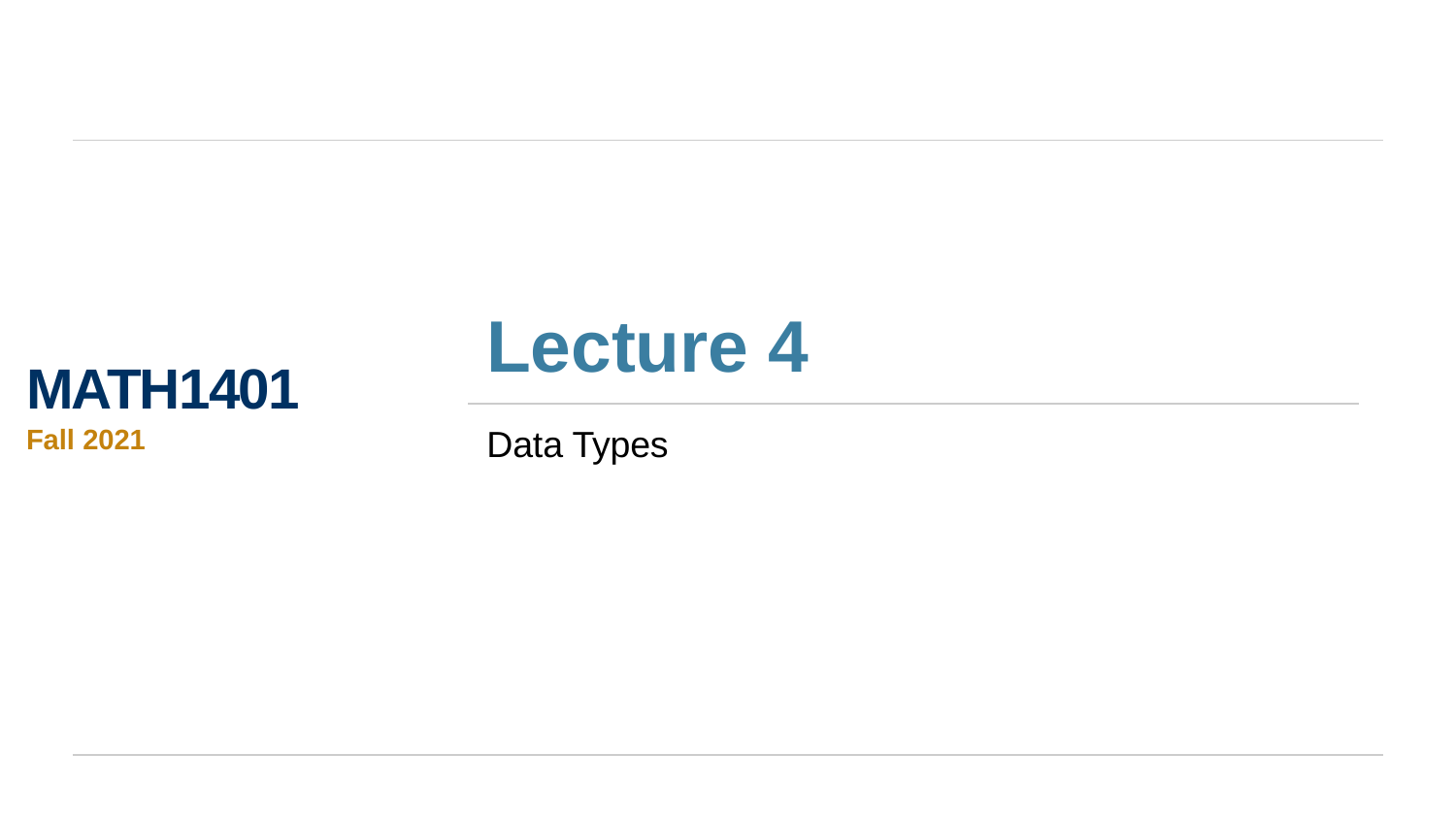

# Lecture 4
MATH1401
Fall 2021

Data Types